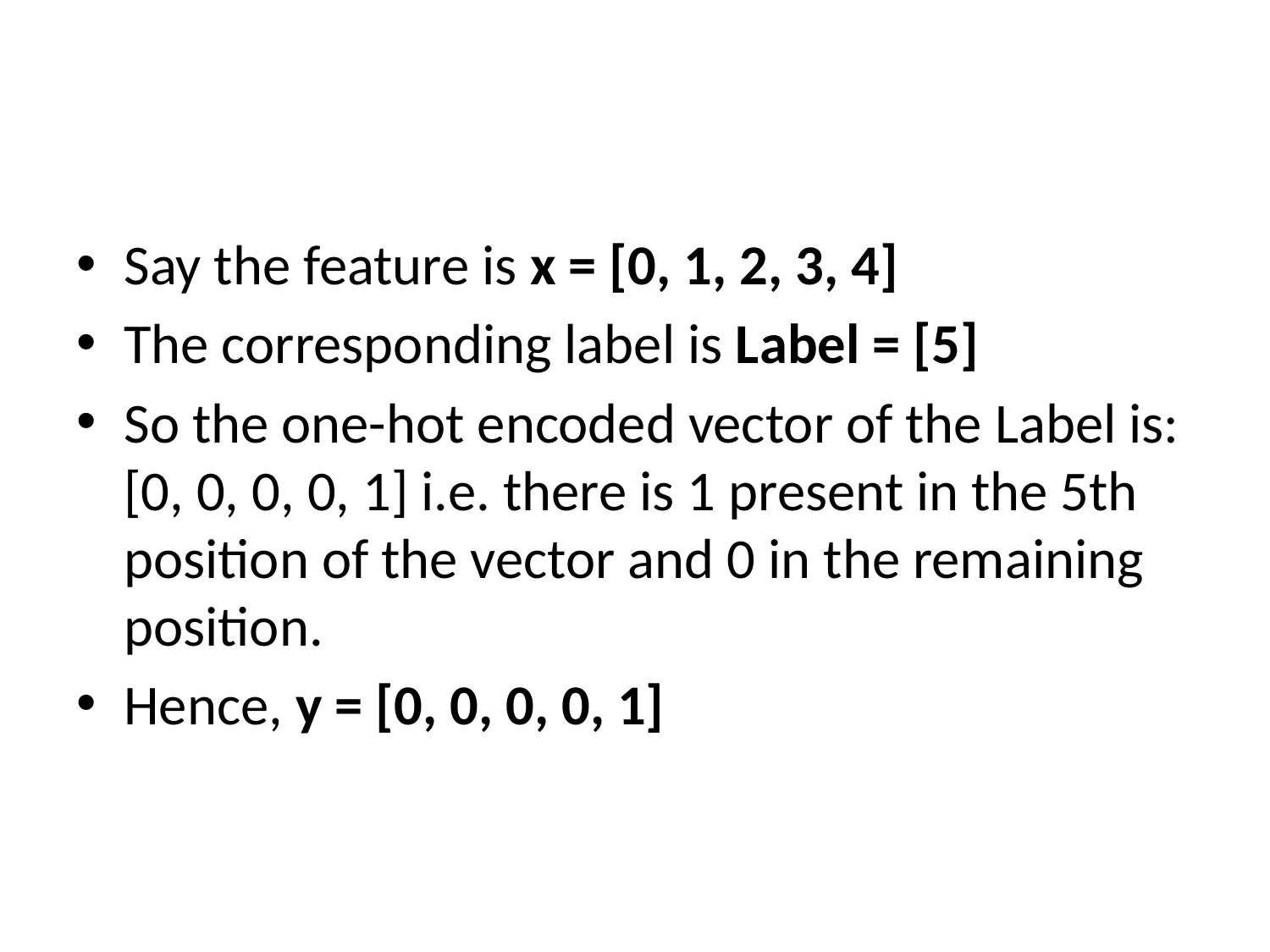

#
Say the feature is x = [0, 1, 2, 3, 4]
The corresponding label is Label = [5]
So the one-hot encoded vector of the Label is: [0, 0, 0, 0, 1] i.e. there is 1 present in the 5th position of the vector and 0 in the remaining position.
Hence, y = [0, 0, 0, 0, 1]